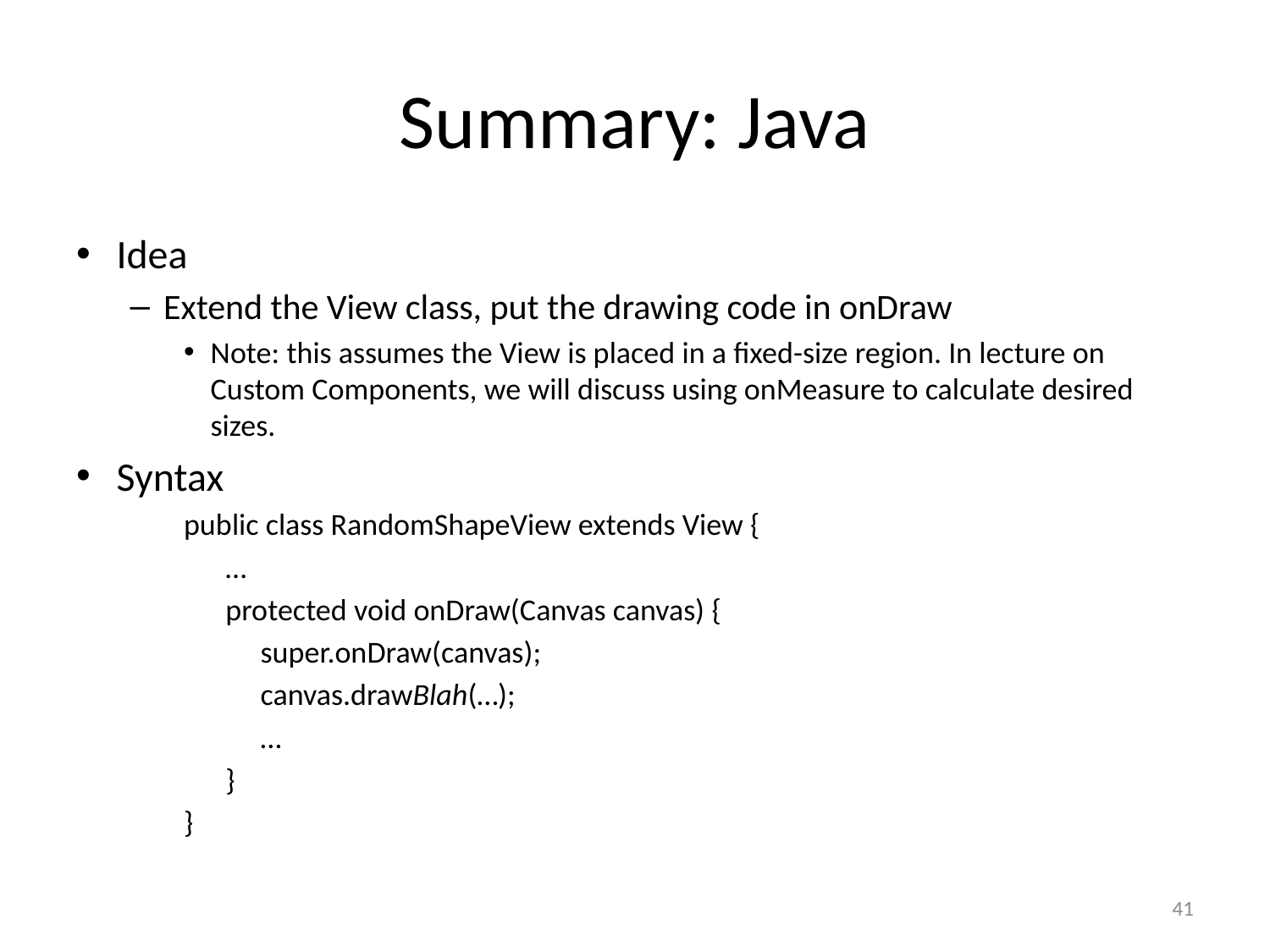

# Summary: Java
Idea
Extend the View class, put the drawing code in onDraw
Note: this assumes the View is placed in a fixed-size region. In lecture on Custom Components, we will discuss using onMeasure to calculate desired sizes.
Syntax
public class RandomShapeView extends View {
      …
      protected void onDraw(Canvas canvas) {
           super.onDraw(canvas);
           canvas.drawBlah(…);
           …
      }
}
41